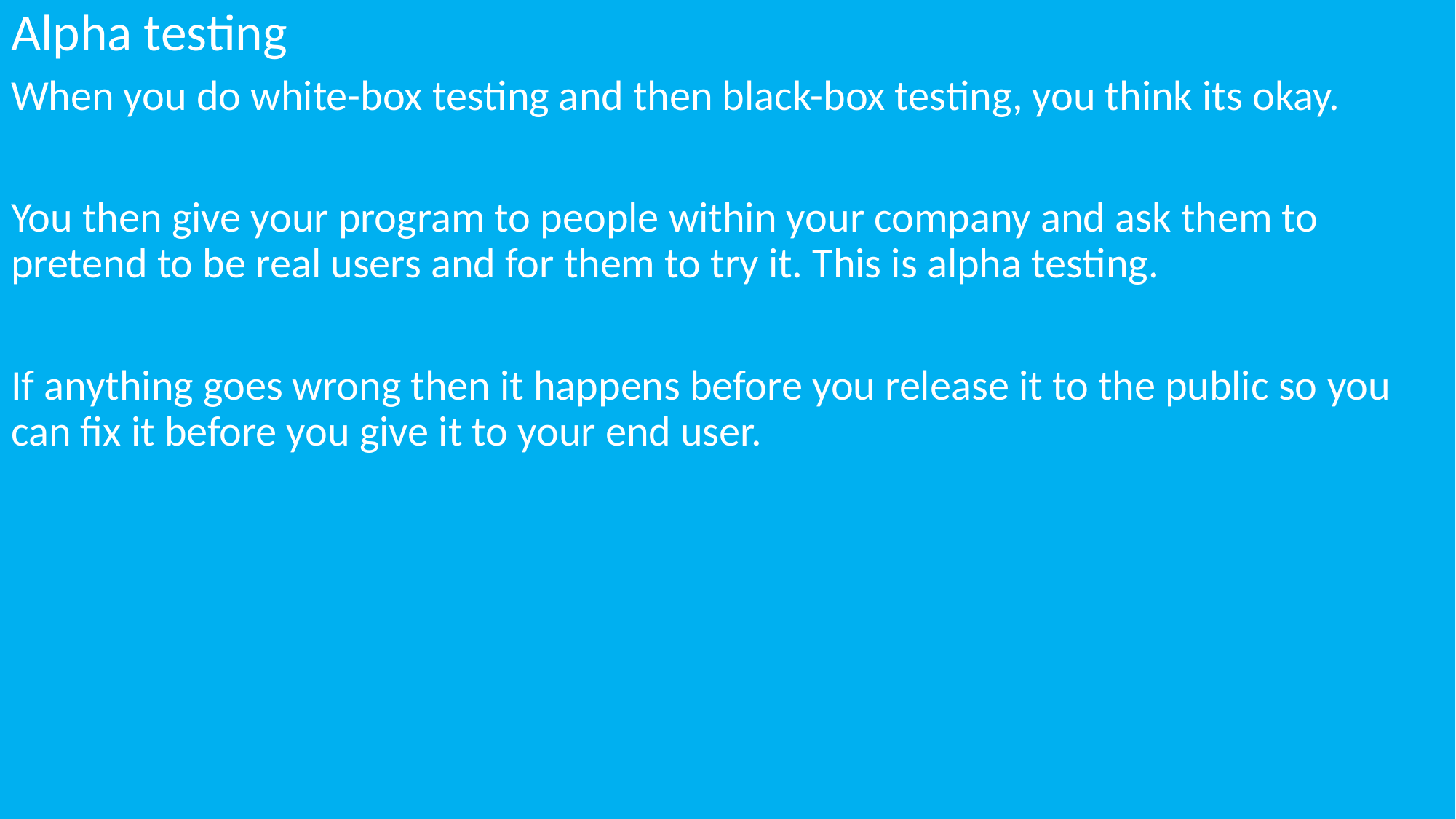

# Alpha testing
When you do white-box testing and then black-box testing, you think its okay.

You then give your program to people within your company and ask them to pretend to be real users and for them to try it. This is alpha testing.

If anything goes wrong then it happens before you release it to the public so you can fix it before you give it to your end user.